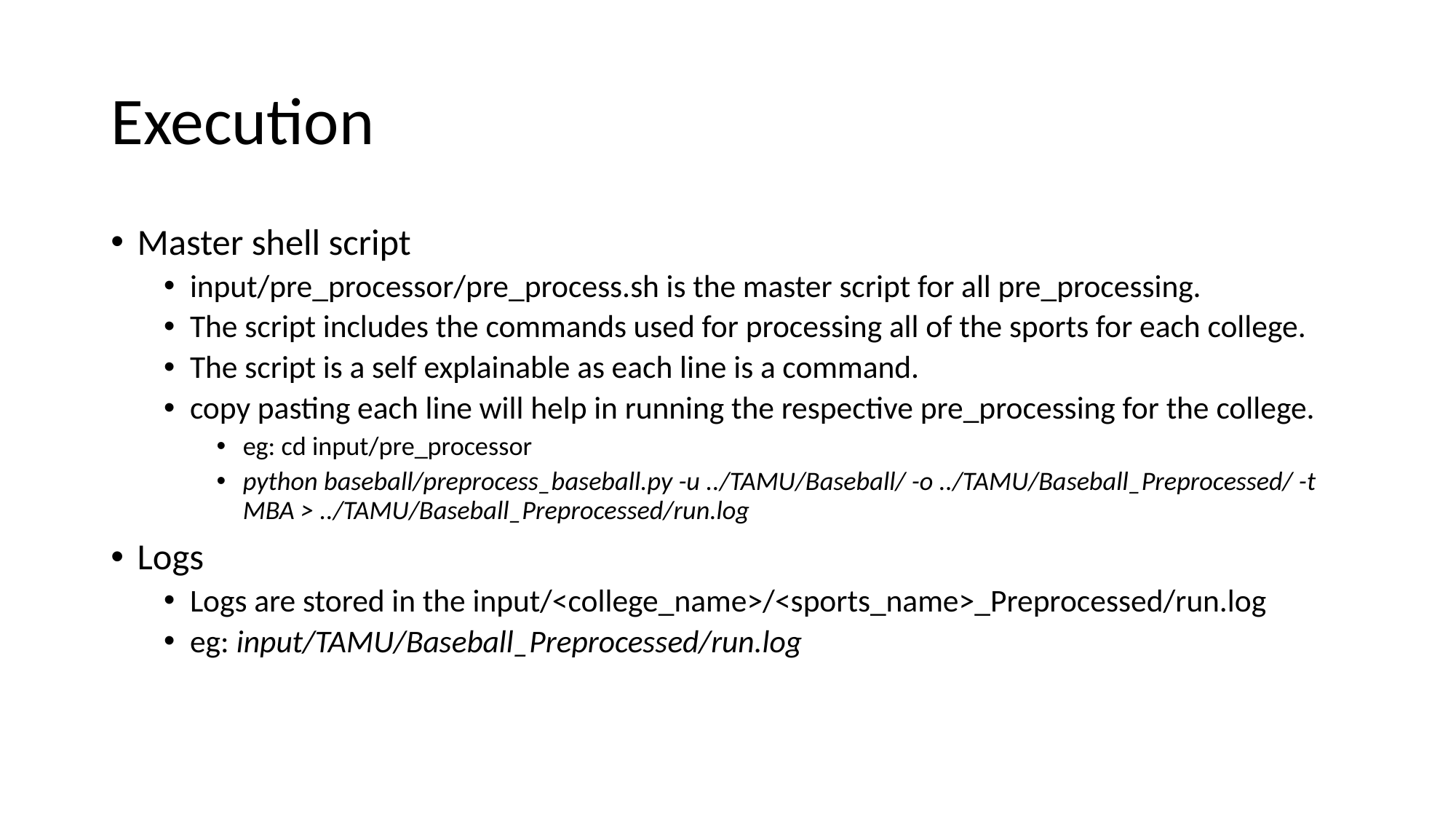

# Execution
Master shell script
input/pre_processor/pre_process.sh is the master script for all pre_processing.
The script includes the commands used for processing all of the sports for each college.
The script is a self explainable as each line is a command.
copy pasting each line will help in running the respective pre_processing for the college.
eg: cd input/pre_processor
python baseball/preprocess_baseball.py -u ../TAMU/Baseball/ -o ../TAMU/Baseball_Preprocessed/ -t MBA > ../TAMU/Baseball_Preprocessed/run.log
Logs
Logs are stored in the input/<college_name>/<sports_name>_Preprocessed/run.log
eg: input/TAMU/Baseball_Preprocessed/run.log